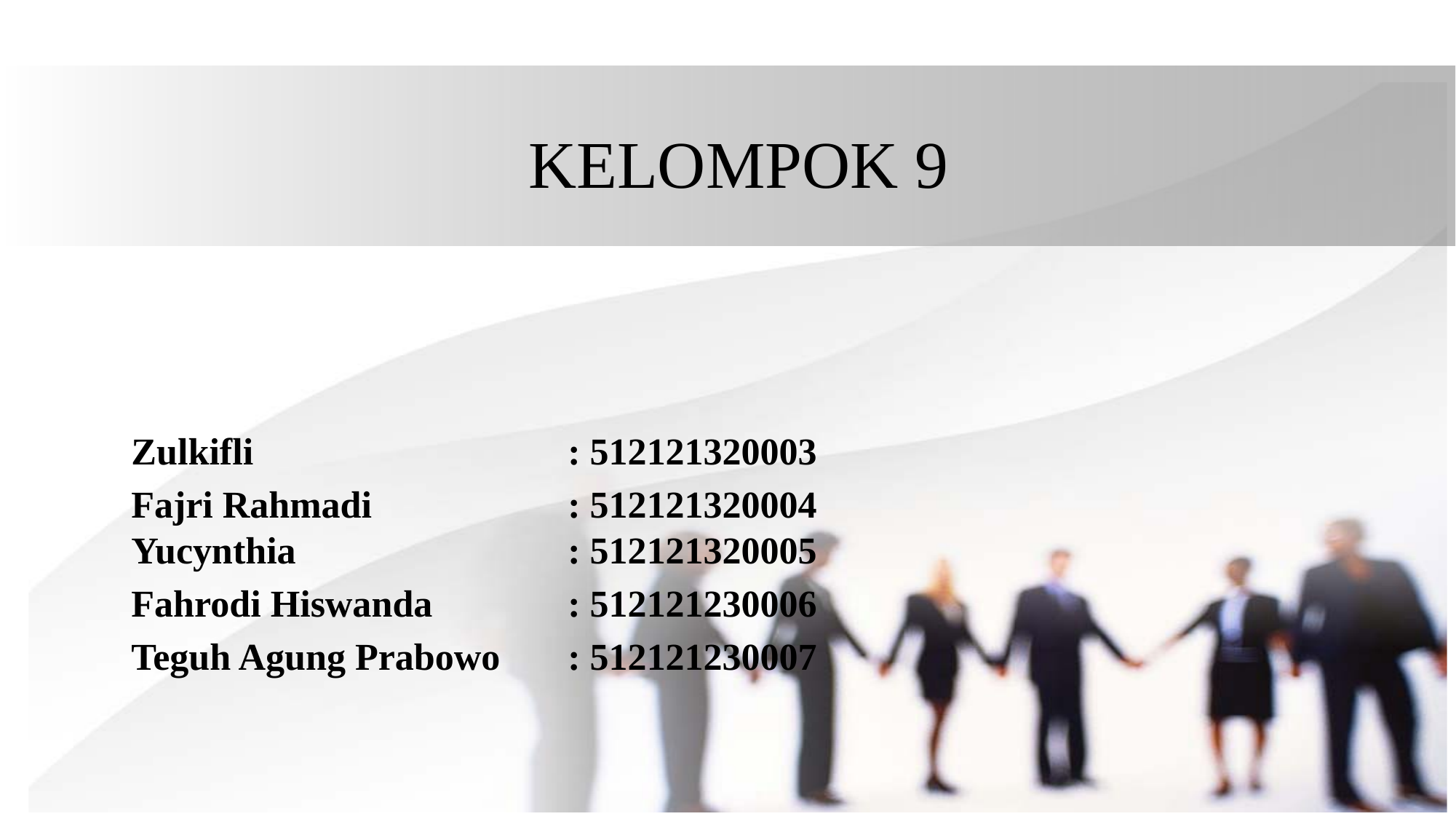

# KELOMPOK 9

Zulkifli			: 512121320003
Fajri Rahmadi		: 512121320004
Yucynthia			: 512121320005
Fahrodi Hiswanda		: 512121230006
Teguh Agung Prabowo	: 512121230007